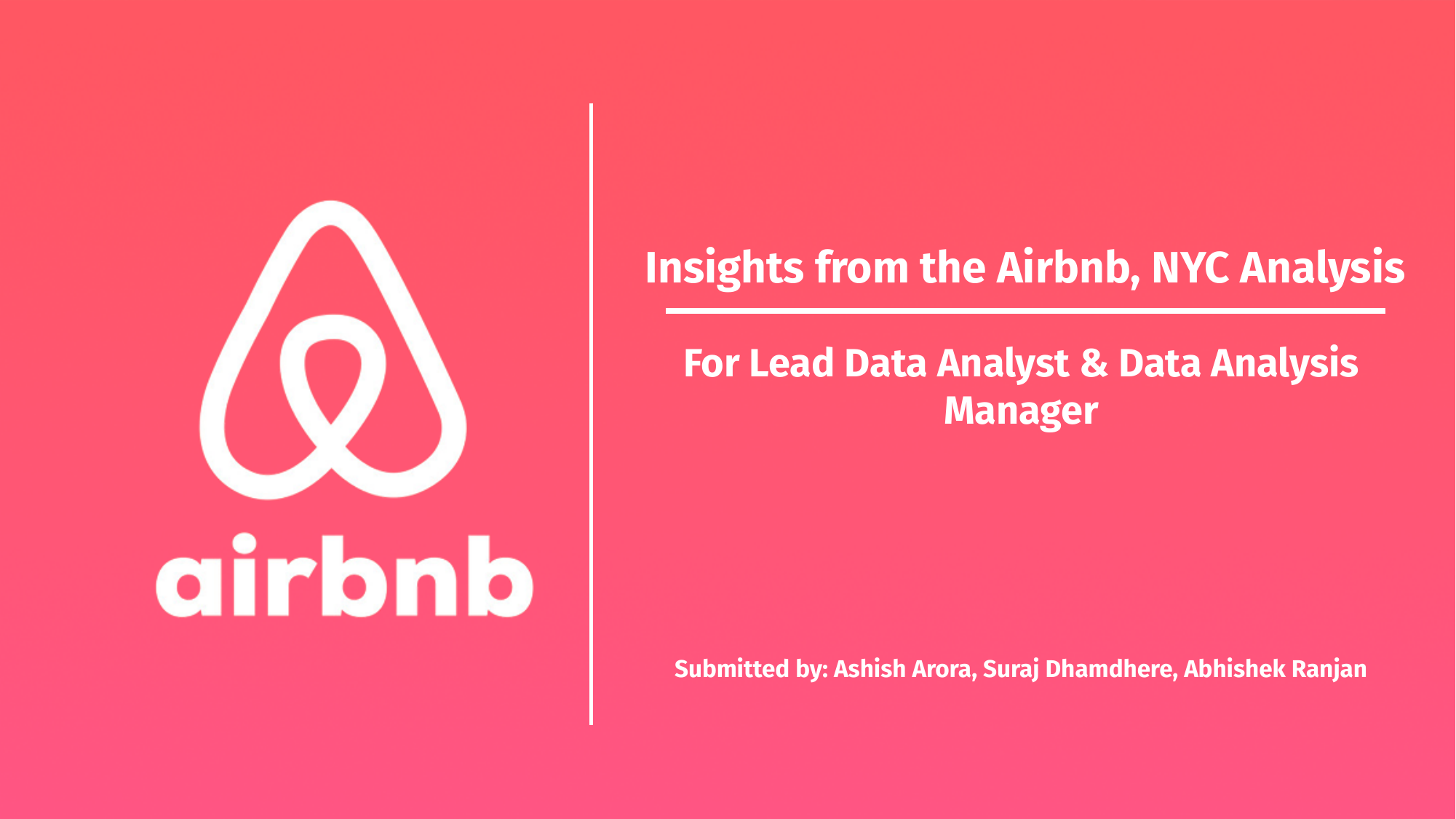

# Insights from the Airbnb, NYC Analysis
For Lead Data Analyst & Data Analysis Manager
Submitted by: Ashish Arora, Suraj Dhamdhere, Abhishek Ranjan